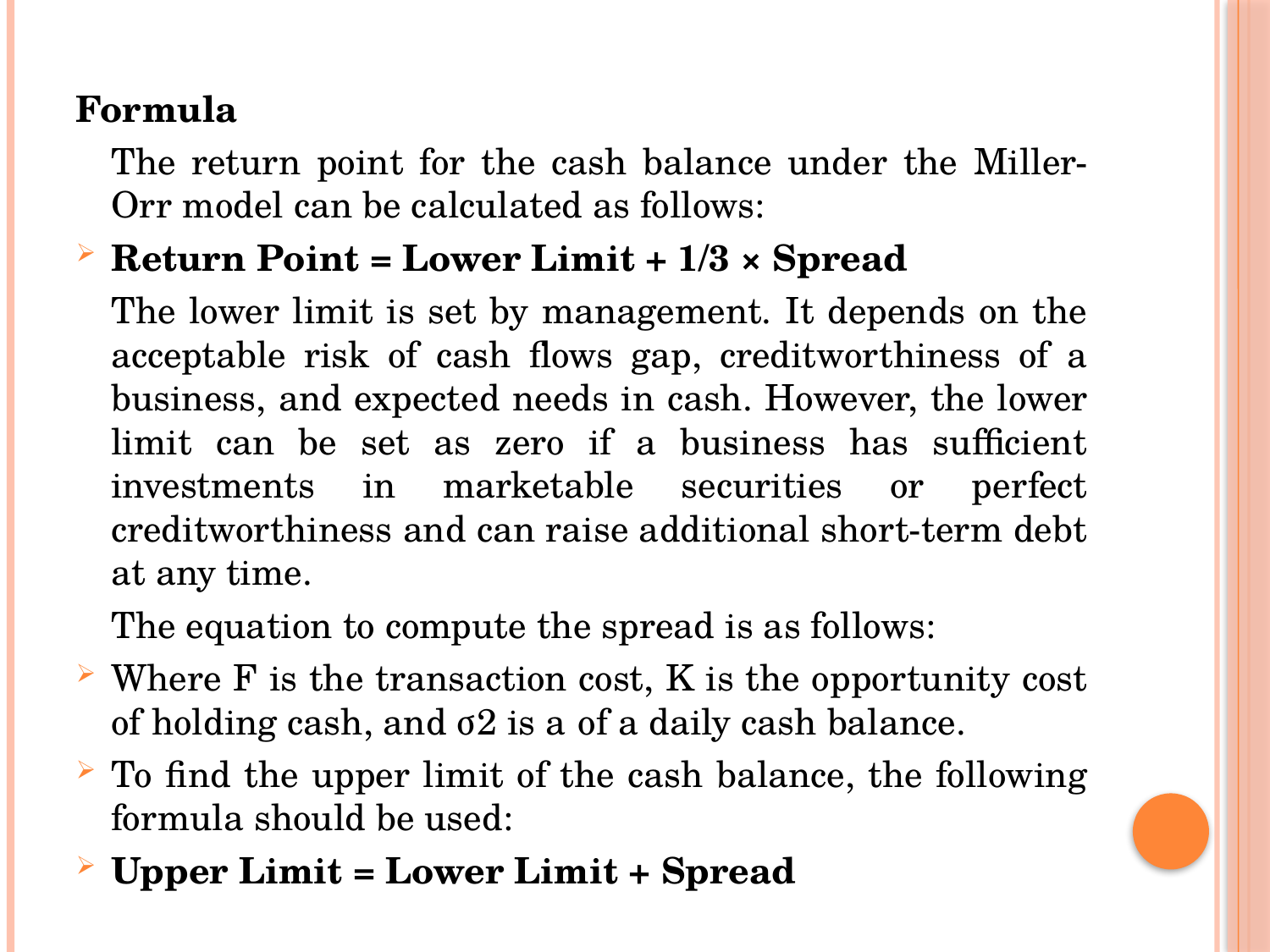

Formula
	The return point for the cash balance under the Miller-Orr model can be calculated as follows:
Return Point = Lower Limit + 1/3 × Spread
	The lower limit is set by management. It depends on the acceptable risk of cash flows gap, creditworthiness of a business, and expected needs in cash. However, the lower limit can be set as zero if a business has sufficient investments in marketable securities or perfect creditworthiness and can raise additional short-term debt at any time.
	The equation to compute the spread is as follows:
Where F is the transaction cost, K is the opportunity cost of holding cash, and σ2 is a of a daily cash balance.
To find the upper limit of the cash balance, the following formula should be used:
Upper Limit = Lower Limit + Spread